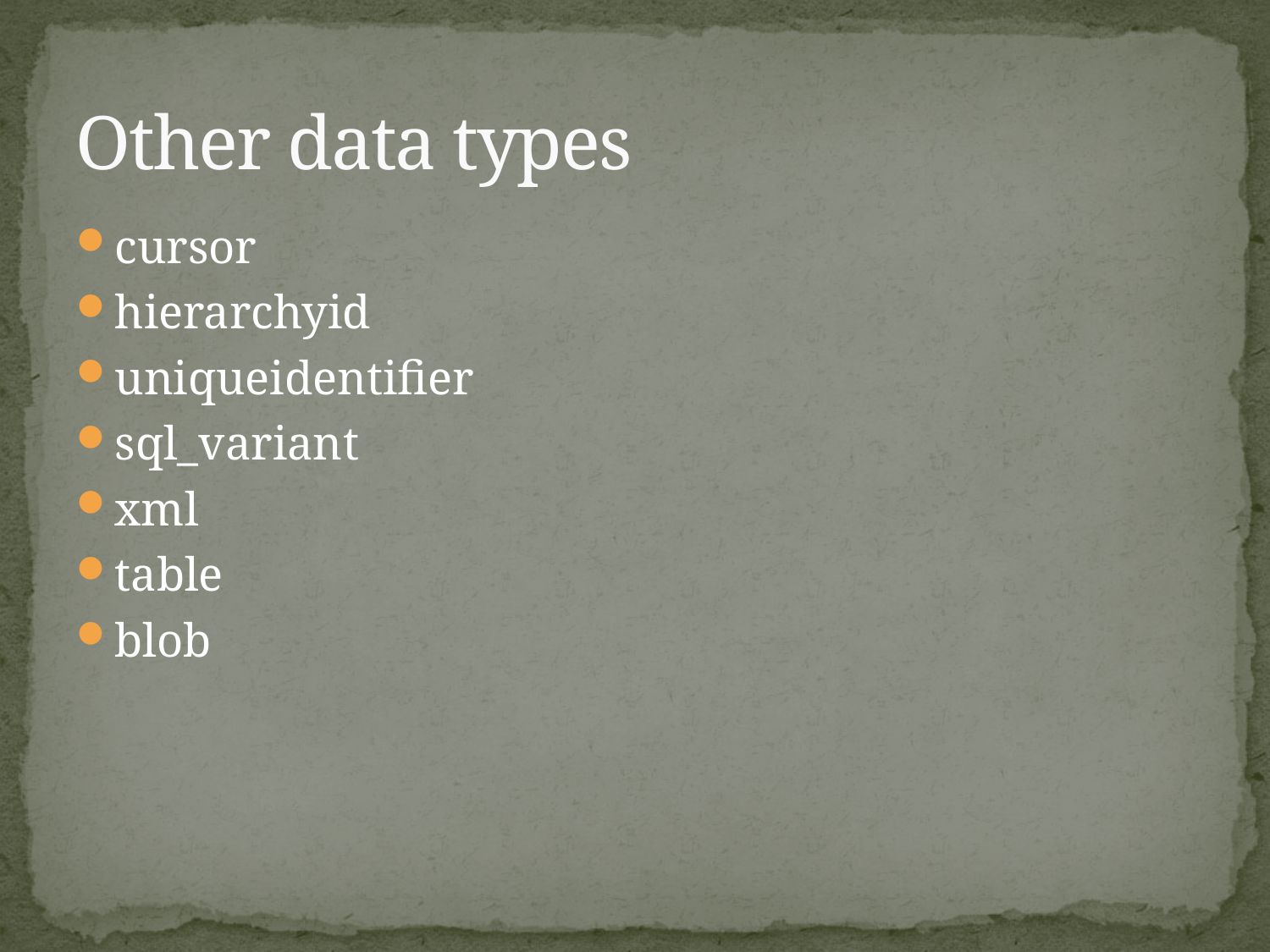

# Other data types
cursor
hierarchyid
uniqueidentifier
sql_variant
xml
table
blob